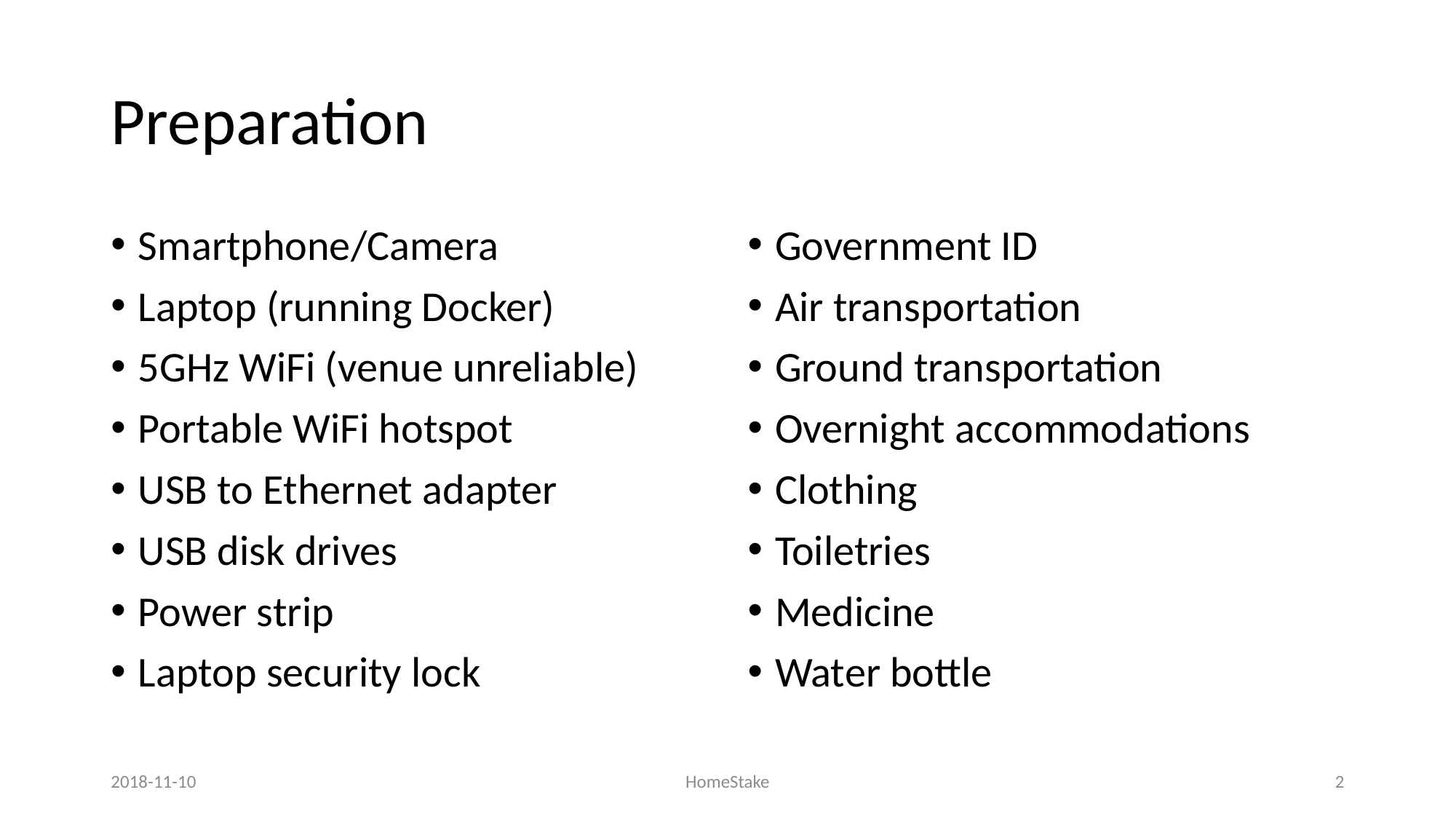

# Preparation
Smartphone/Camera
Laptop (running Docker)
5GHz WiFi (venue unreliable)
Portable WiFi hotspot
USB to Ethernet adapter
USB disk drives
Power strip
Laptop security lock
Government ID
Air transportation
Ground transportation
Overnight accommodations
Clothing
Toiletries
Medicine
Water bottle

2018-11-10
HomeStake
2